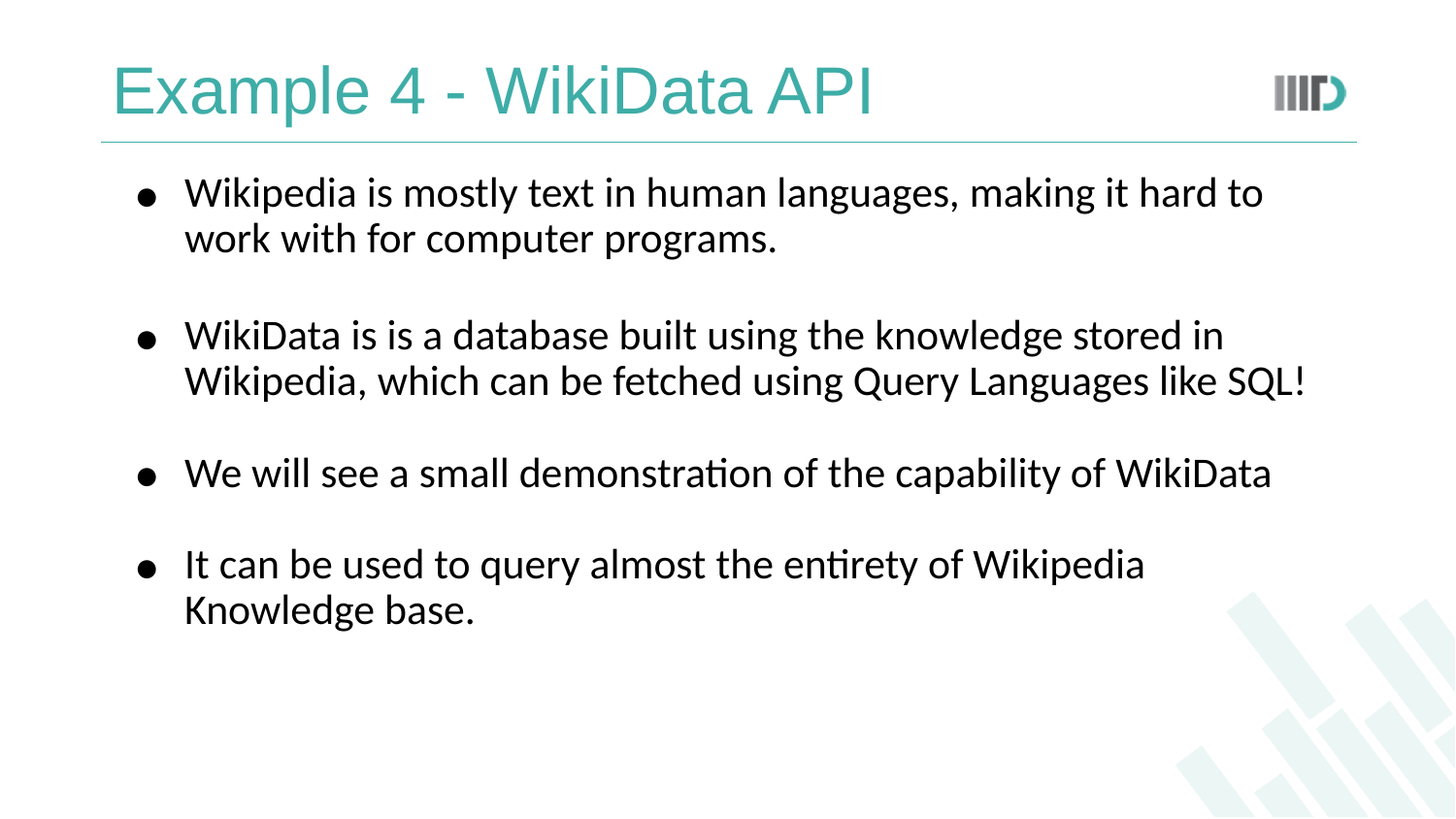

# Example 4 - WikiData API
Wikipedia is mostly text in human languages, making it hard to work with for computer programs.
WikiData is is a database built using the knowledge stored in Wikipedia, which can be fetched using Query Languages like SQL!
We will see a small demonstration of the capability of WikiData
It can be used to query almost the entirety of Wikipedia Knowledge base.